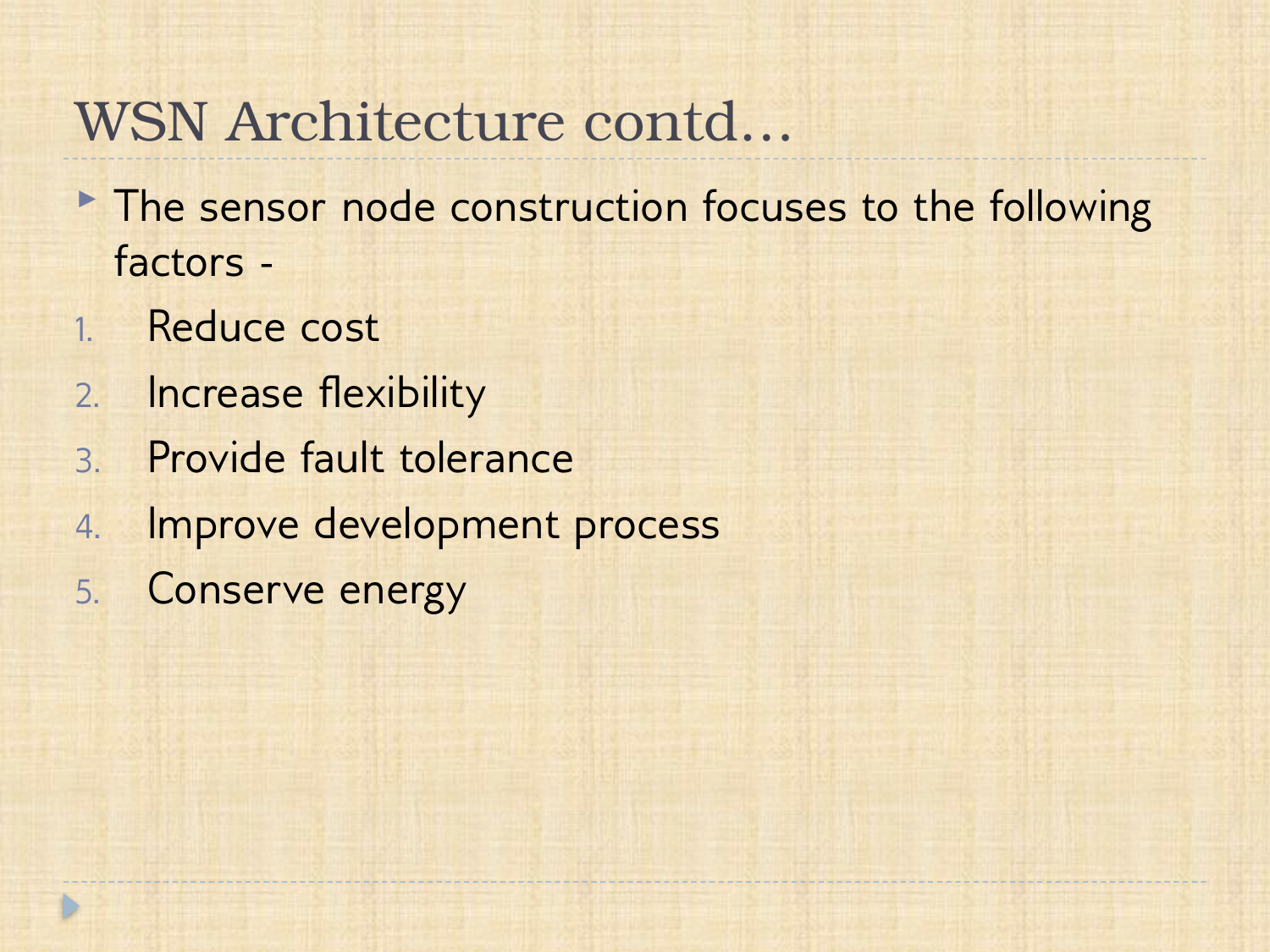

# WSN Architecture contd…
The sensor node construction focuses to the following factors -
Reduce cost
Increase flexibility
Provide fault tolerance
Improve development process
Conserve energy